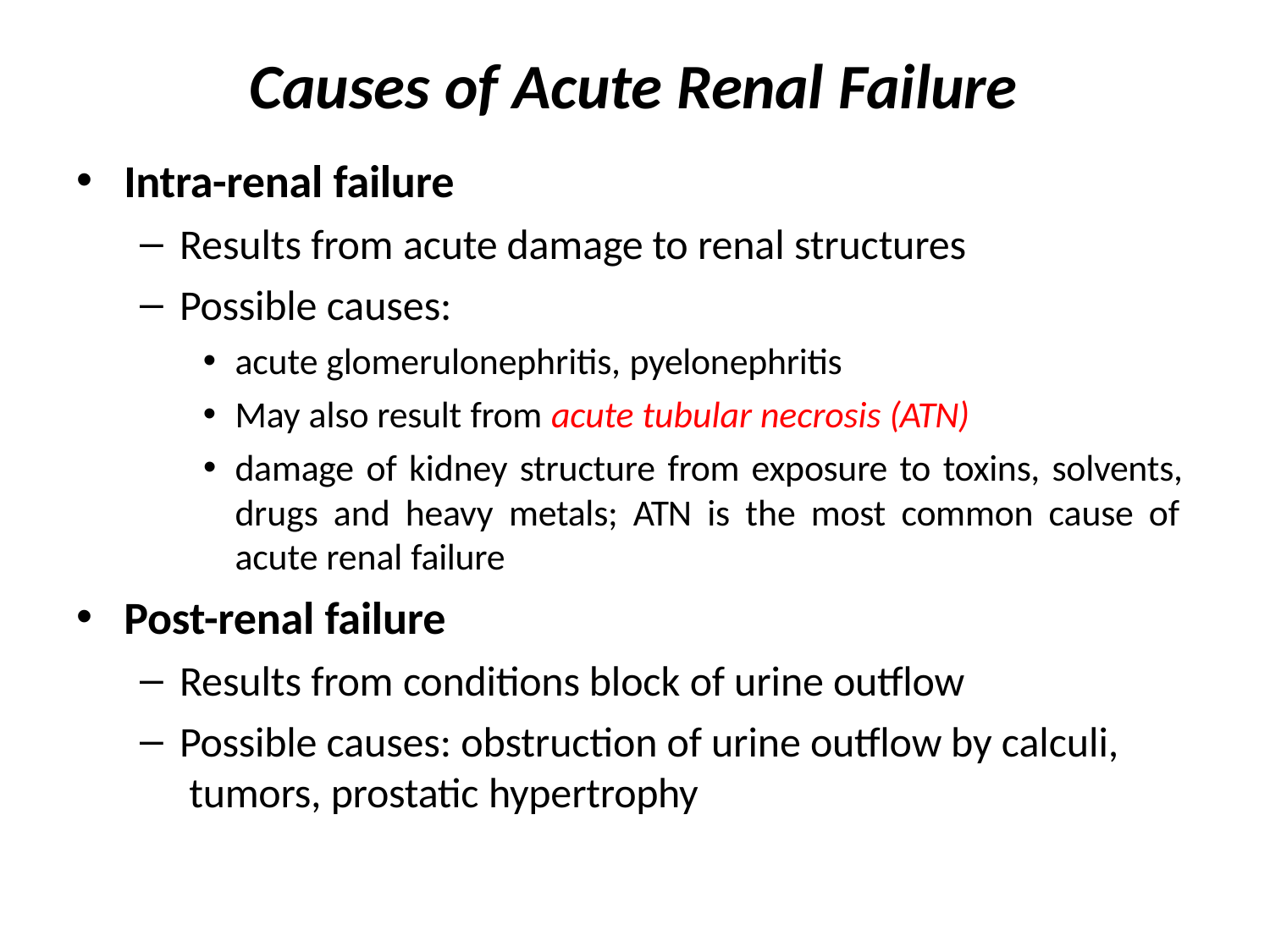

# Causes of Acute Renal Failure
Intra-renal failure
Results from acute damage to renal structures
Possible causes:
acute glomerulonephritis, pyelonephritis
May also result from acute tubular necrosis (ATN)
damage of kidney structure from exposure to toxins, solvents,  drugs and heavy metals; ATN is the most common cause of  acute renal failure
Post-renal failure
Results from conditions block of urine outflow
Possible causes: obstruction of urine outflow by calculi,  tumors, prostatic hypertrophy